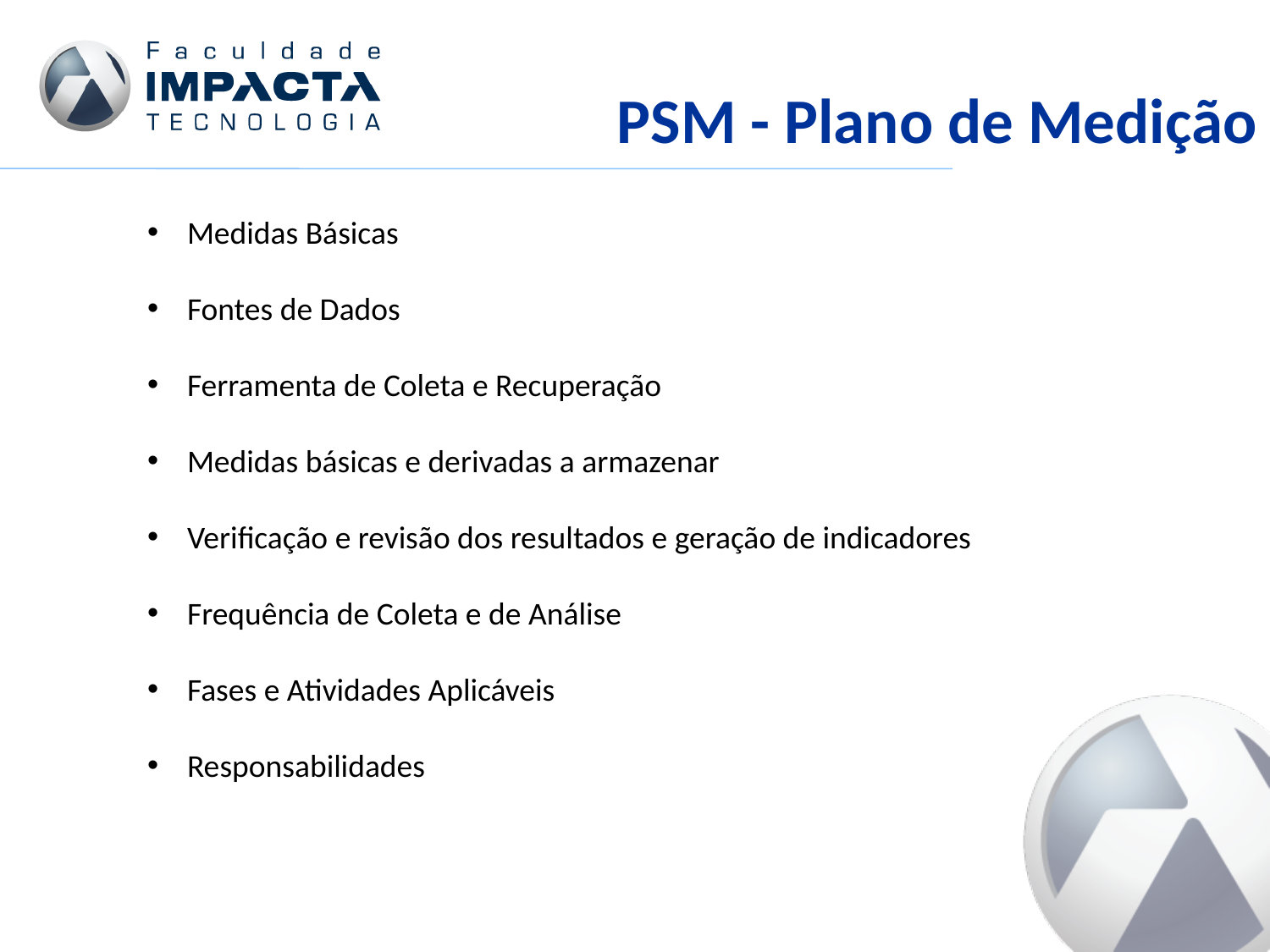

PSM - Plano de Medição
Medidas Básicas

Fontes de Dados

Ferramenta de Coleta e Recuperação

Medidas básicas e derivadas a armazenar

Verificação e revisão dos resultados e geração de indicadores

Frequência de Coleta e de Análise

Fases e Atividades Aplicáveis

Responsabilidades